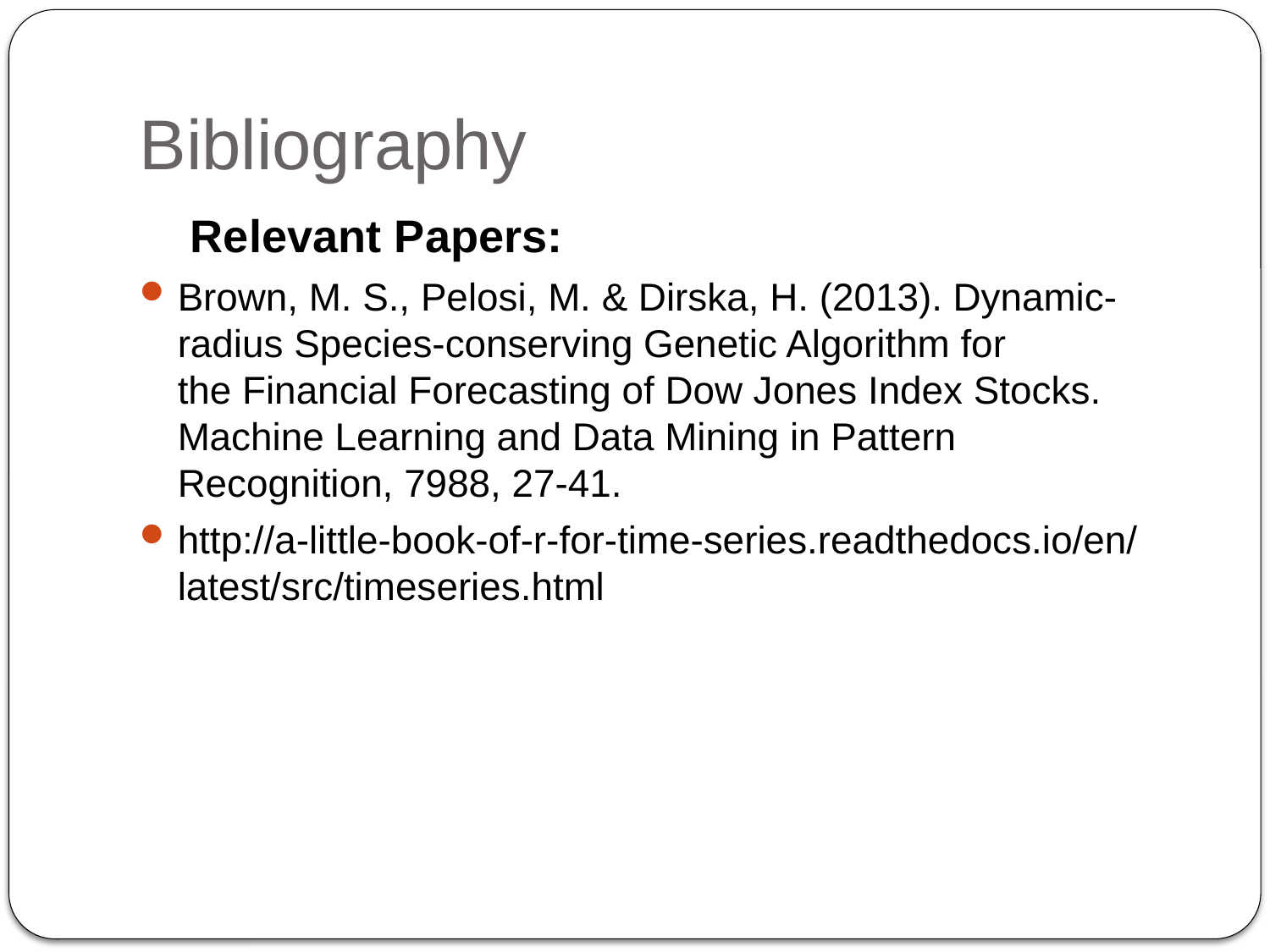

# Bibliography
    Relevant Papers:
Brown, M. S., Pelosi, M. & Dirska, H. (2013). Dynamic-radius Species-conserving Genetic Algorithm for 
the Financial Forecasting of Dow Jones Index Stocks. Machine Learning and Data Mining in Pattern 
Recognition, 7988, 27-41.
http://a-little-book-of-r-for-time-series.readthedocs.io/en/latest/src/timeseries.html